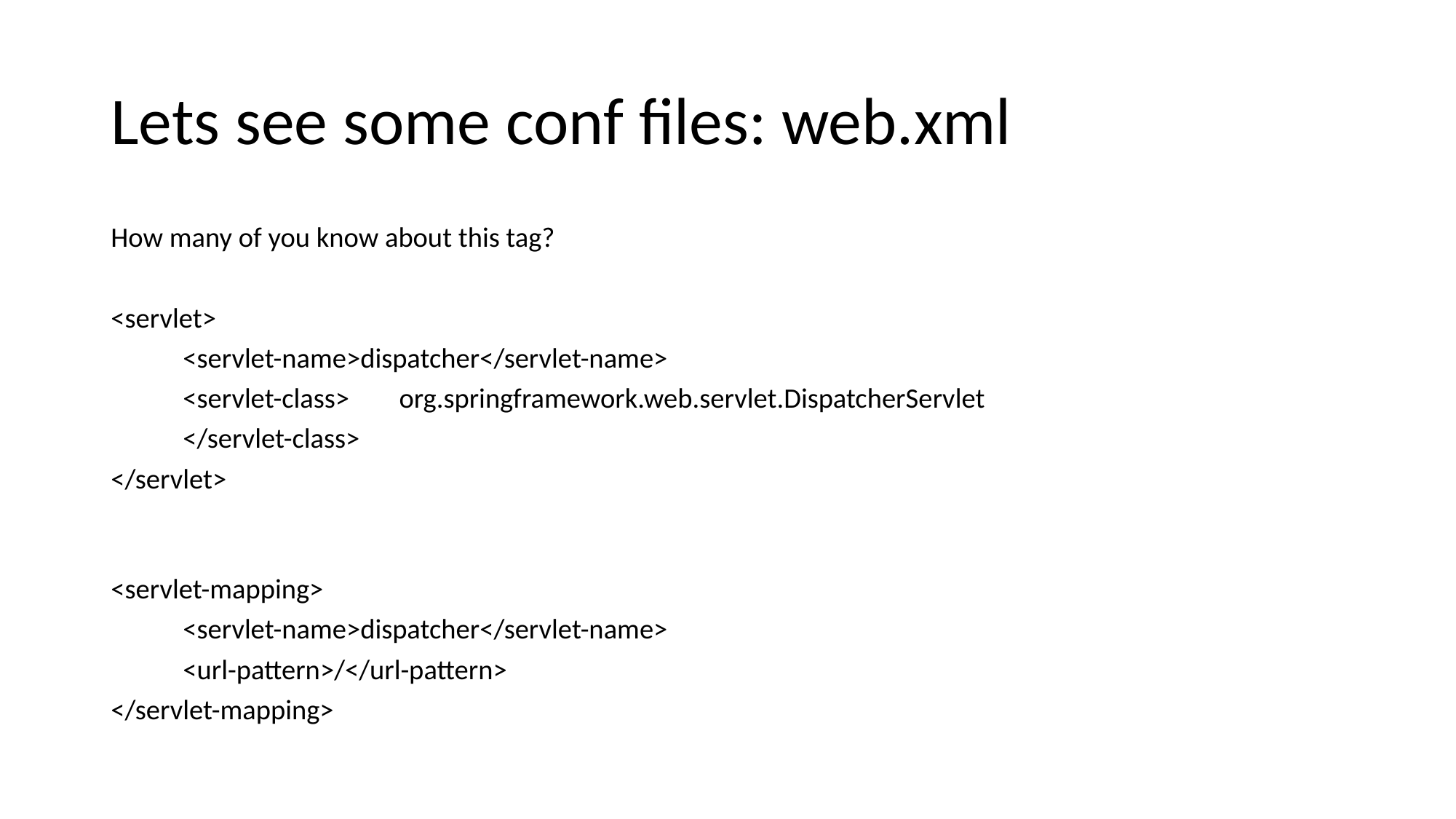

# Lets see some conf files: web.xml
How many of you know about this tag?

<servlet>
	<servlet-name>dispatcher</servlet-name>
	<servlet-class> 	org.springframework.web.servlet.DispatcherServlet
	</servlet-class>
</servlet>

<servlet-mapping>
	<servlet-name>dispatcher</servlet-name>
	<url-pattern>/</url-pattern>
</servlet-mapping>